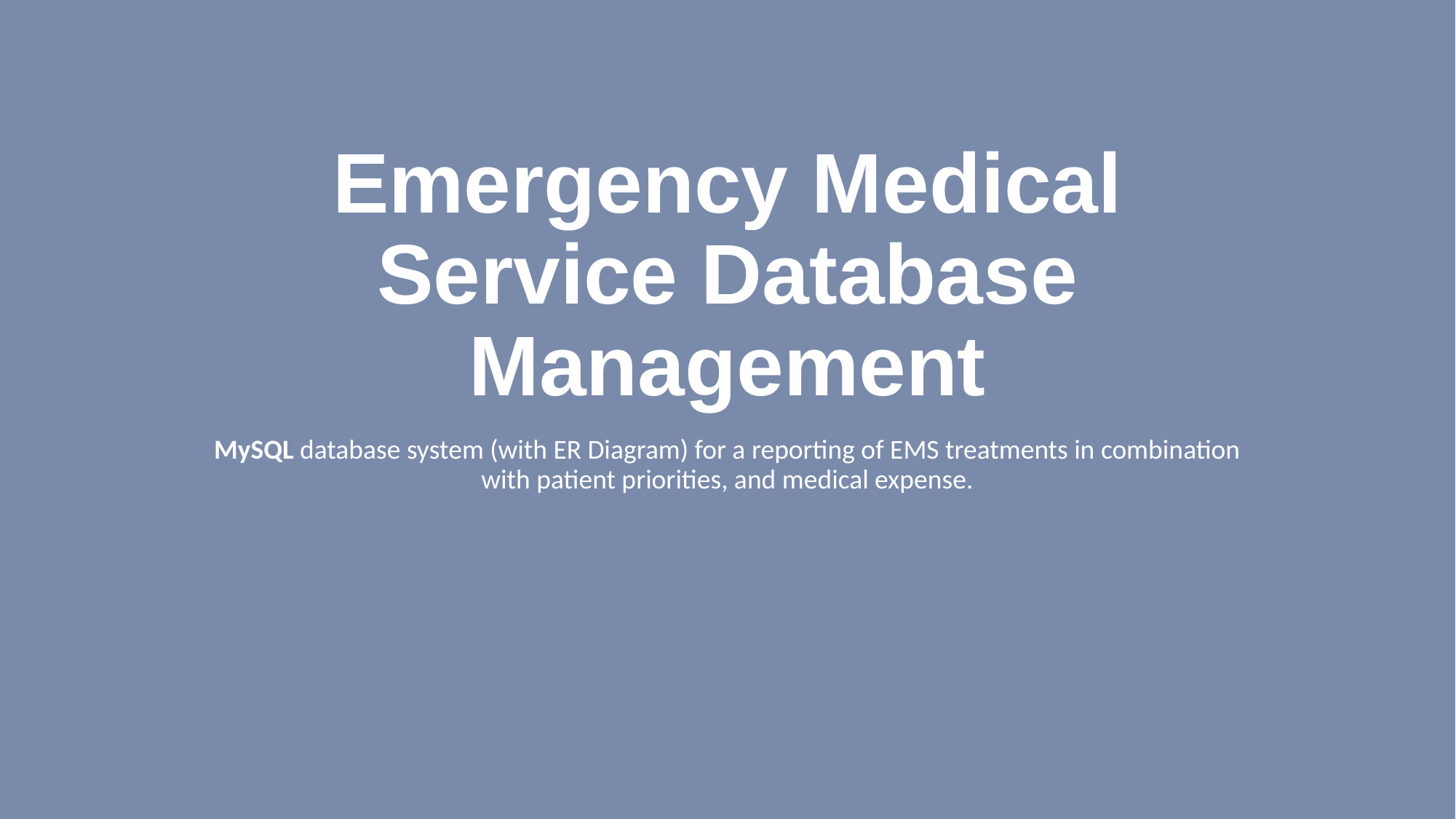

# Emergency Medical Service Database Management
MySQL database system (with ER Diagram) for a reporting of EMS treatments in combination with patient priorities, and medical expense.